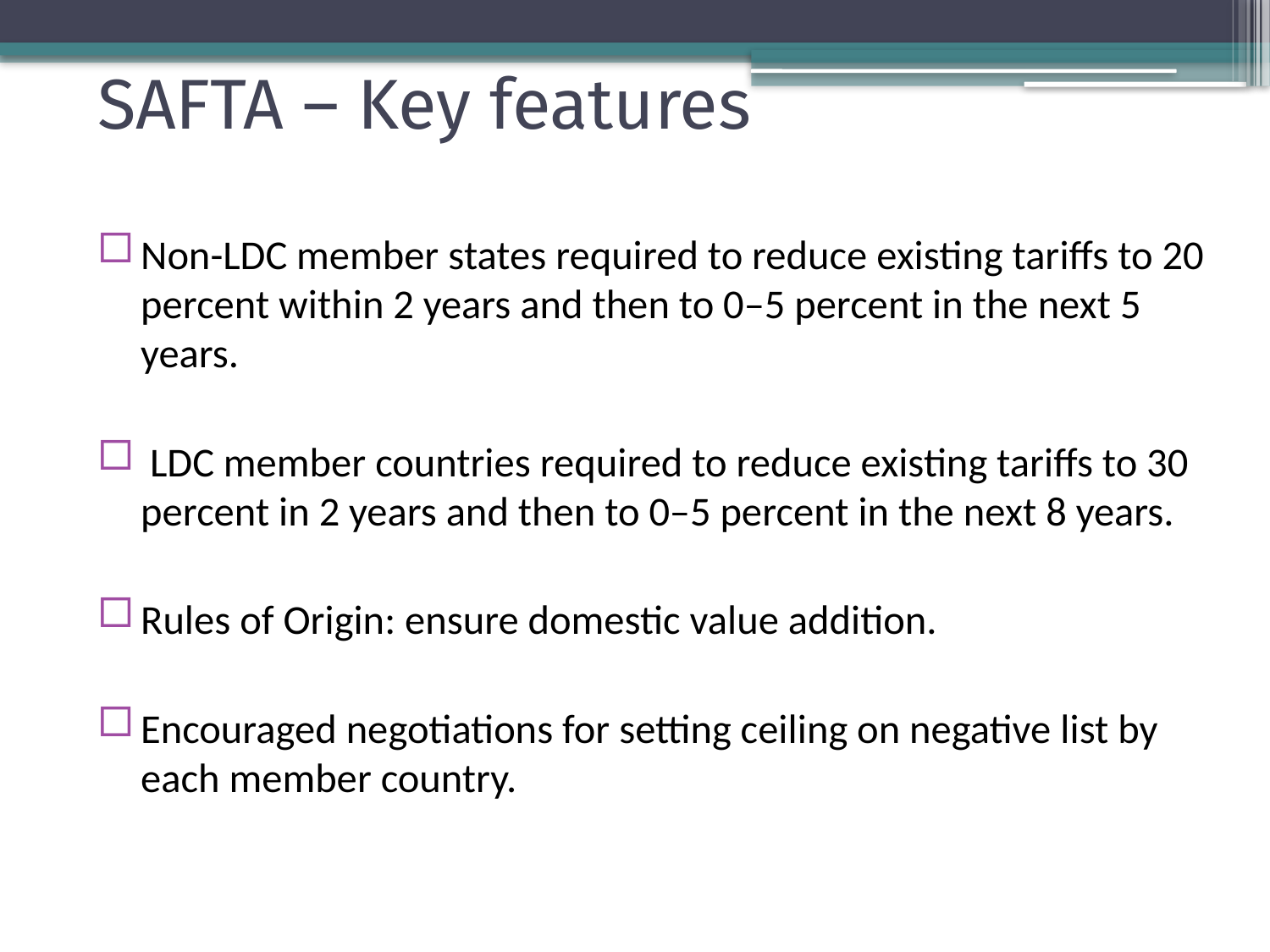

# SAFTA – Key features
Non-LDC member states required to reduce existing tariffs to 20 percent within 2 years and then to 0–5 percent in the next 5 years.

 LDC member countries required to reduce existing tariffs to 30 percent in 2 years and then to 0–5 percent in the next 8 years.

Rules of Origin: ensure domestic value addition.

Encouraged negotiations for setting ceiling on negative list by each member country.